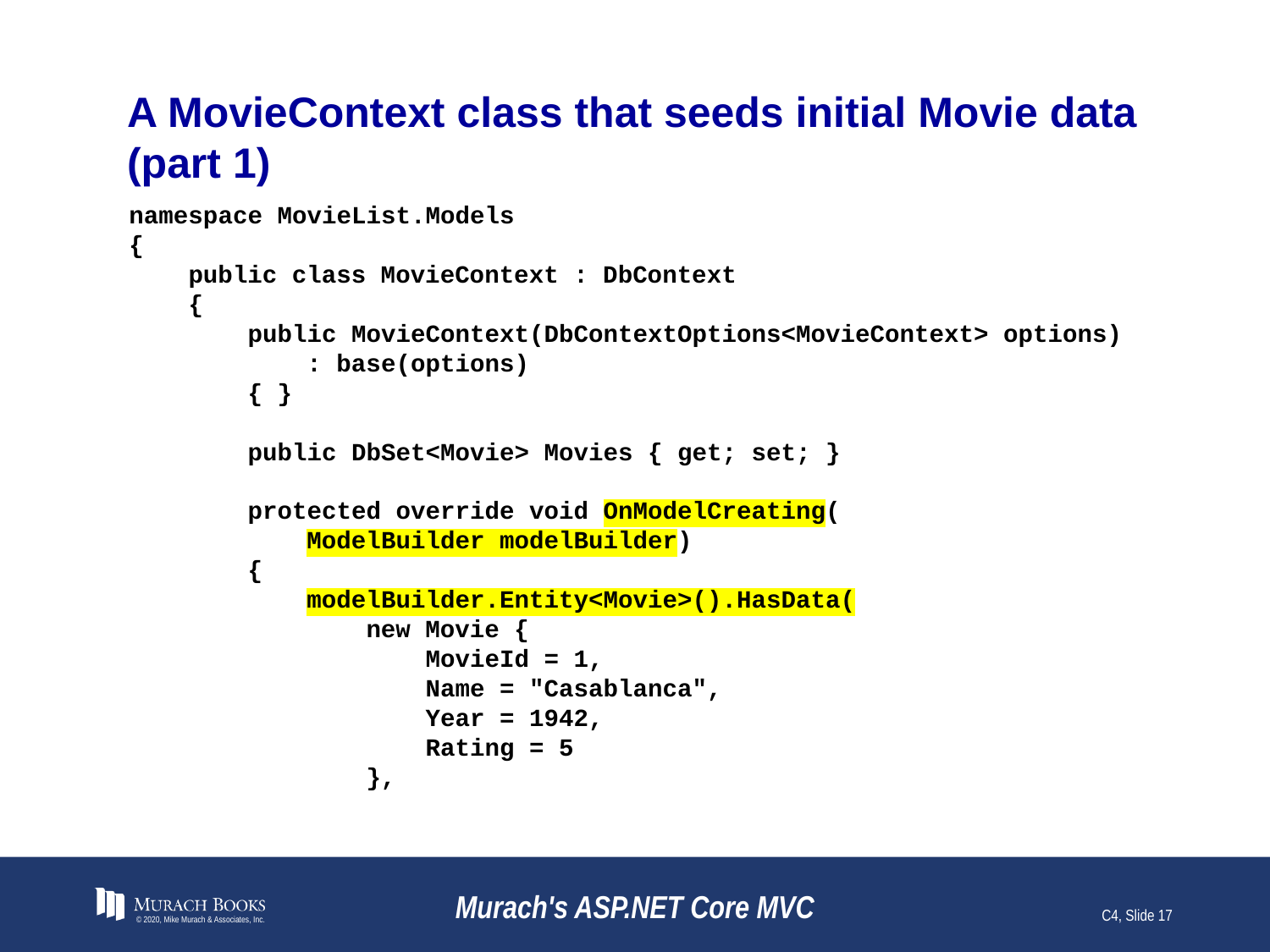

# A MovieContext class that seeds initial Movie data (part 1)
namespace MovieList.Models
{
    public class MovieContext : DbContext
    {
        public MovieContext(DbContextOptions<MovieContext> options)
            : base(options)
        { }

        public DbSet<Movie> Movies { get; set; }

        protected override void OnModelCreating(
            ModelBuilder modelBuilder)
        {
            modelBuilder.Entity<Movie>().HasData(
                new Movie {
                    MovieId = 1,
                    Name = "Casablanca",
                    Year = 1942,
                    Rating = 5
                },

© 2020, Mike Murach & Associates, Inc.
Murach's ASP.NET Core MVC

C4, Slide 17